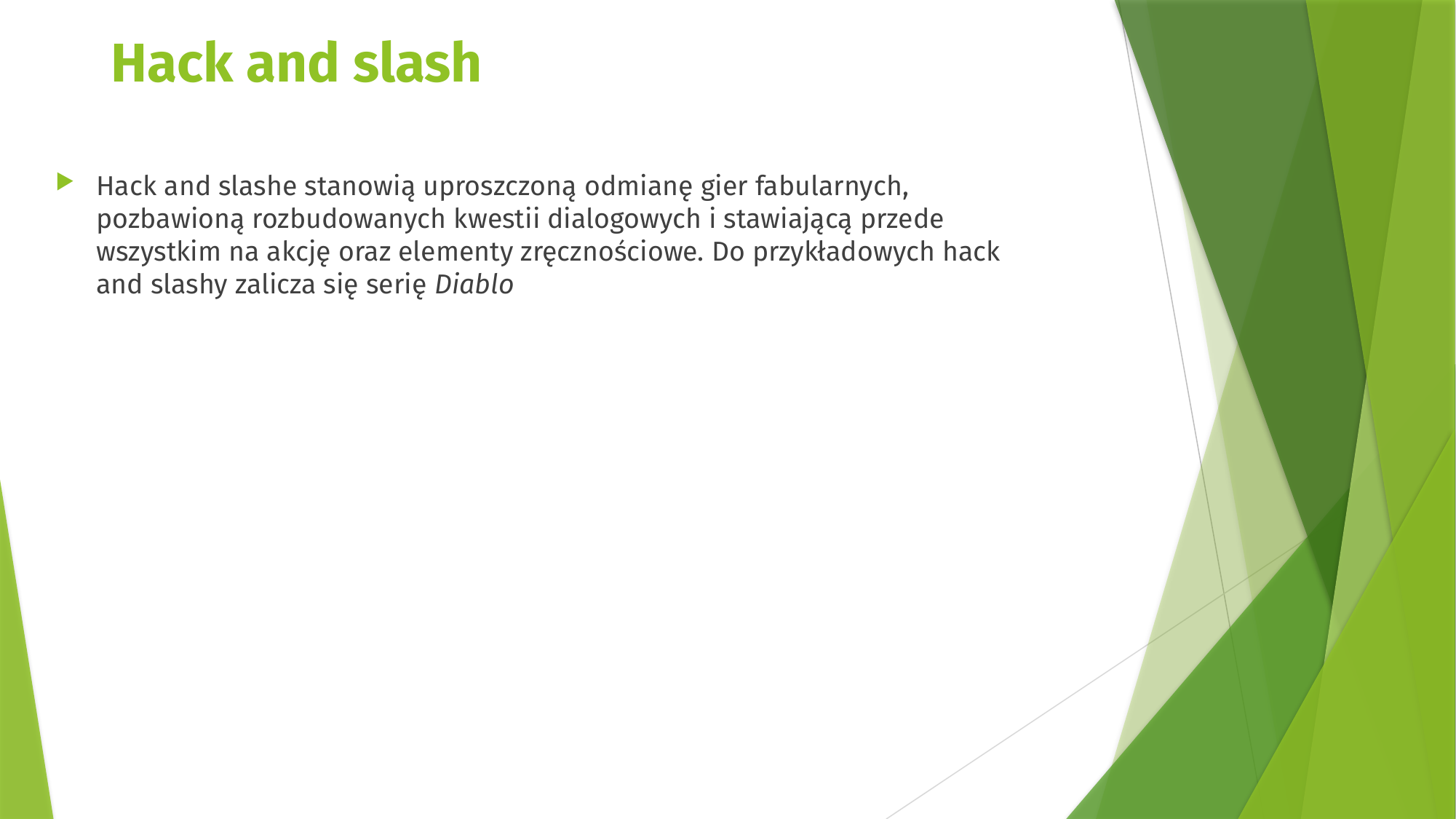

# Hack and slash
Hack and slashe stanowią uproszczoną odmianę gier fabularnych, pozbawioną rozbudowanych kwestii dialogowych i stawiającą przede wszystkim na akcję oraz elementy zręcznościowe. Do przykładowych hack and slashy zalicza się serię Diablo